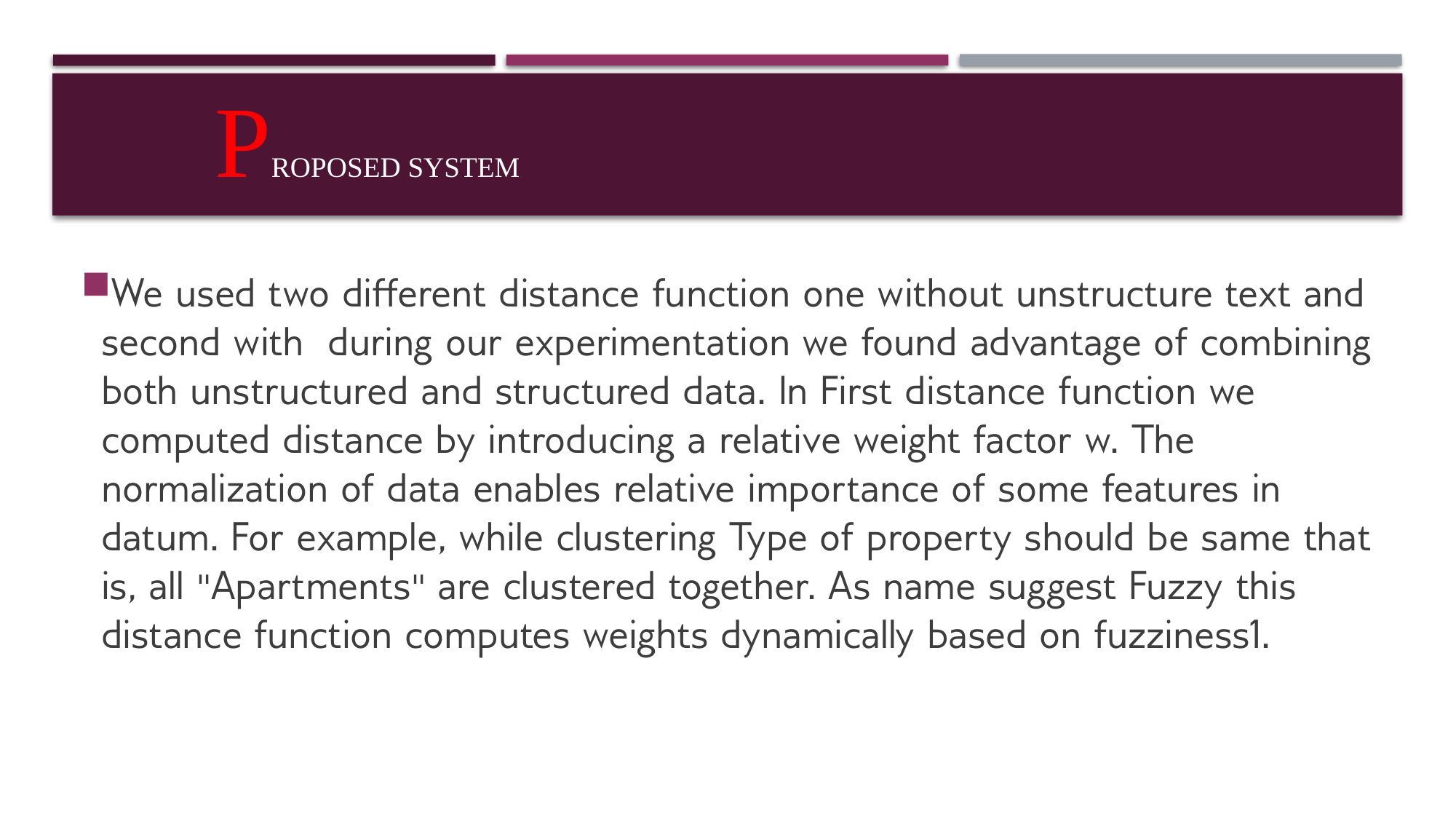

# PROPOSED SYSTEM
We used two different distance function one without unstructure text and second with  during our experimentation we found advantage of combining both unstructured and structured data. In First distance function we computed distance by introducing a relative weight factor w. The normalization of data enables relative importance of some features in datum. For example, while clustering Type of property should be same that is, all "Apartments" are clustered together. As name suggest Fuzzy this distance function computes weights dynamically based on fuzziness1.